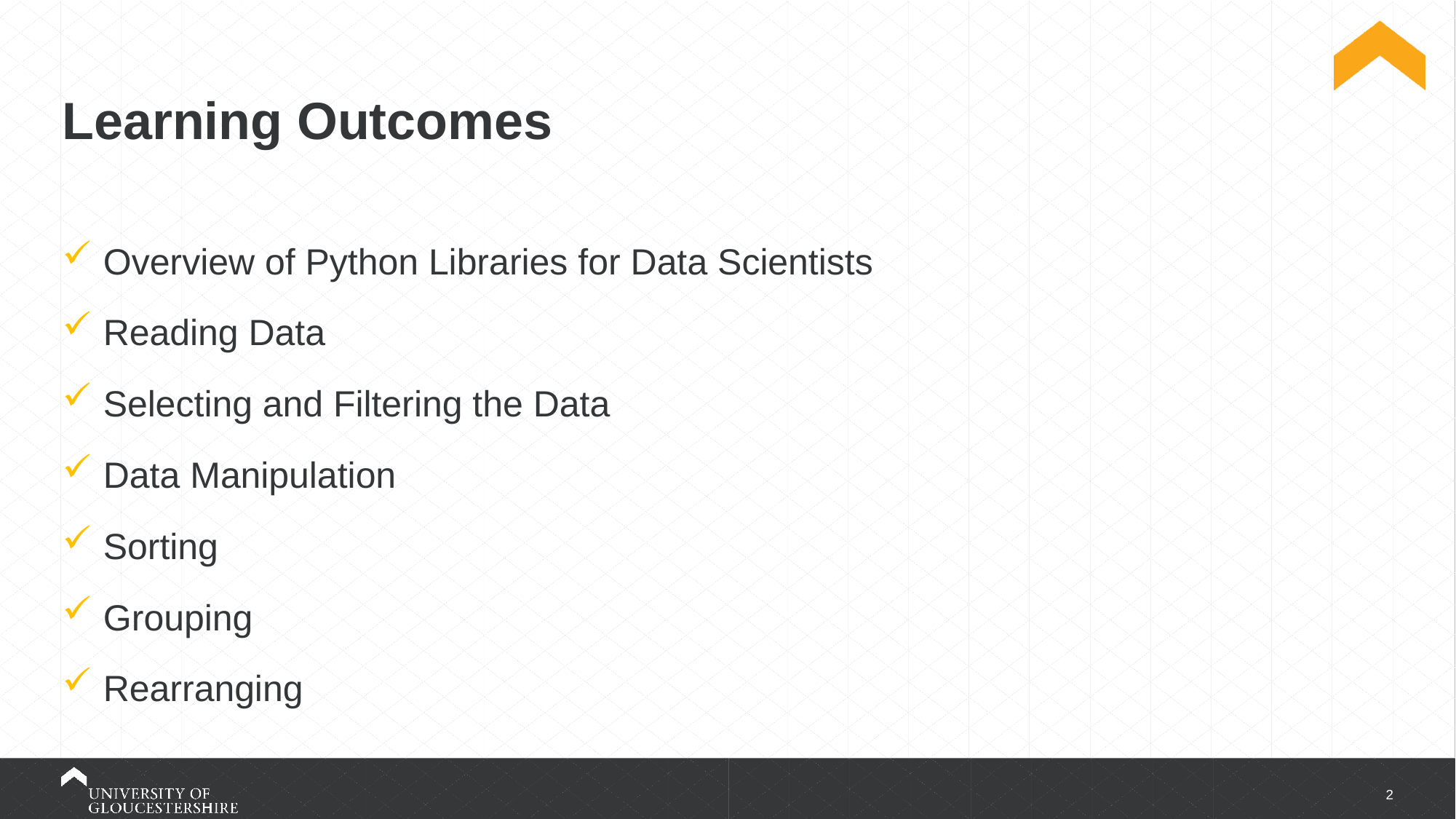

# Learning Outcomes
Overview of Python Libraries for Data Scientists
Reading Data
Selecting and Filtering the Data
Data Manipulation
Sorting
Grouping
Rearranging